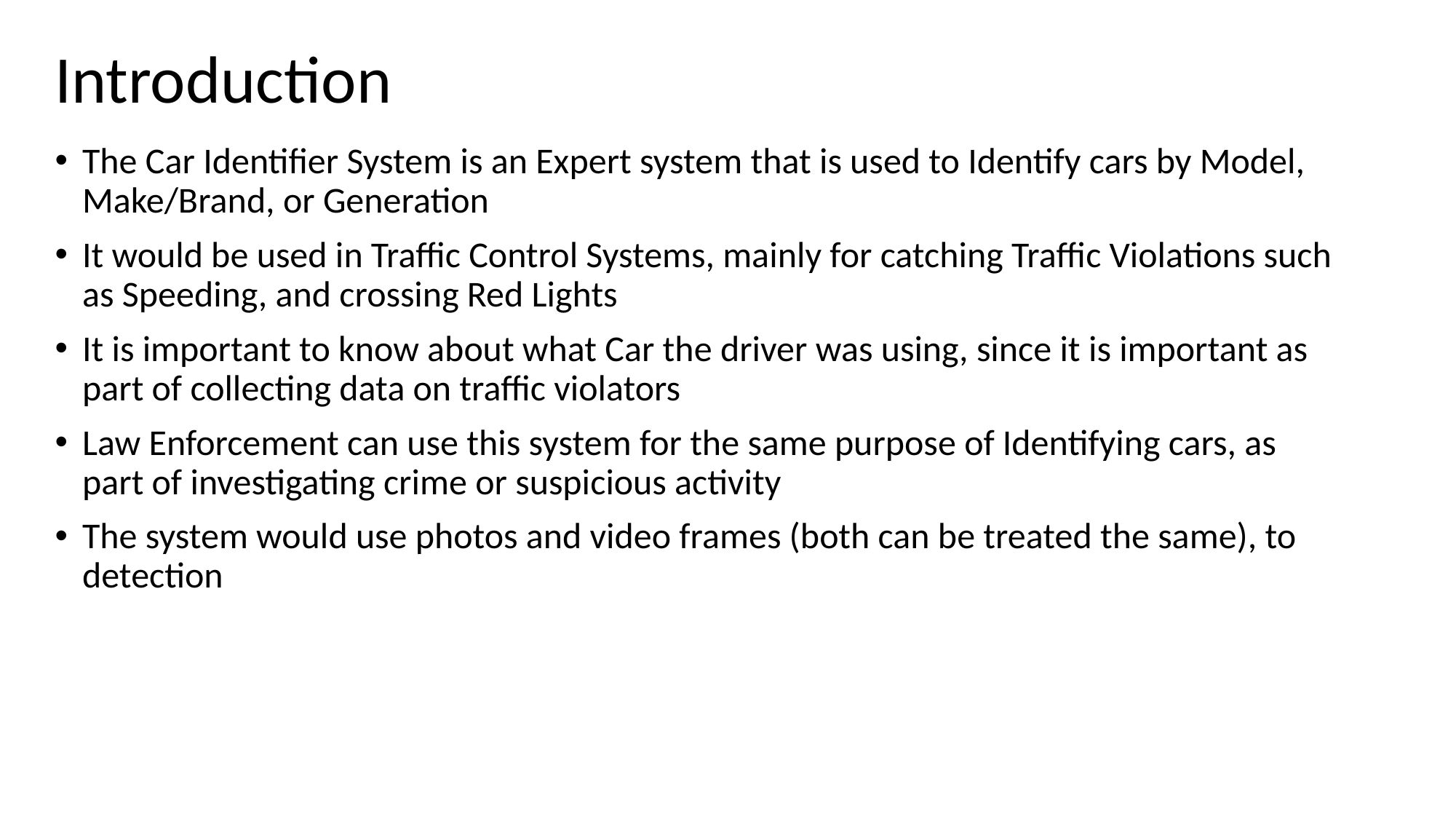

# Introduction
The Car Identifier System is an Expert system that is used to Identify cars by Model, Make/Brand, or Generation
It would be used in Traffic Control Systems, mainly for catching Traffic Violations such as Speeding, and crossing Red Lights
It is important to know about what Car the driver was using, since it is important as part of collecting data on traffic violators
Law Enforcement can use this system for the same purpose of Identifying cars, as part of investigating crime or suspicious activity
The system would use photos and video frames (both can be treated the same), to detection